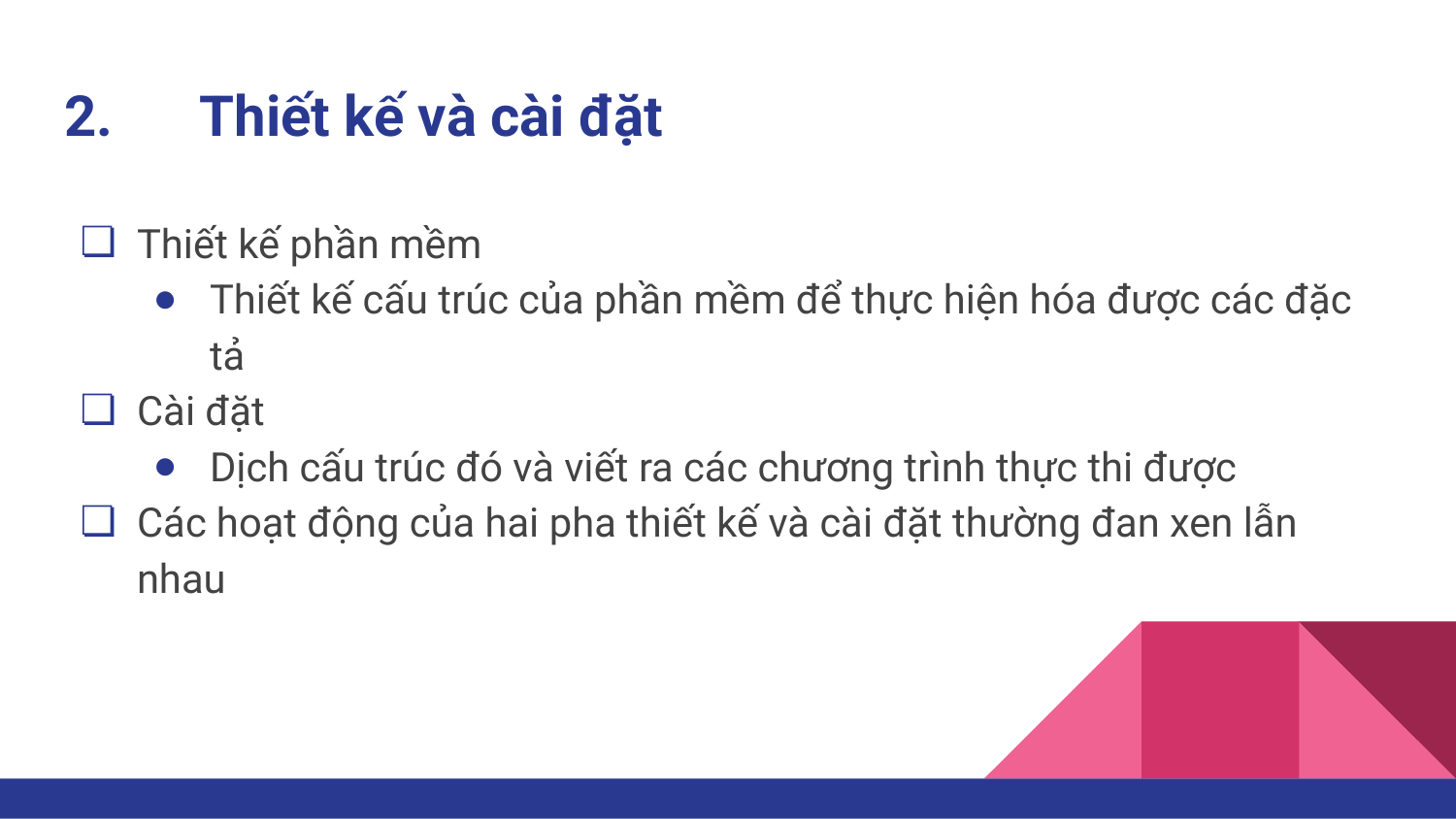

# 2.	Thiết kế và cài đặt
Thiết kế phần mềm
Thiết kế cấu trúc của phần mềm để thực hiện hóa được các đặc tả
Cài đặt
Dịch cấu trúc đó và viết ra các chương trình thực thi được
Các hoạt động của hai pha thiết kế và cài đặt thường đan xen lẫn nhau